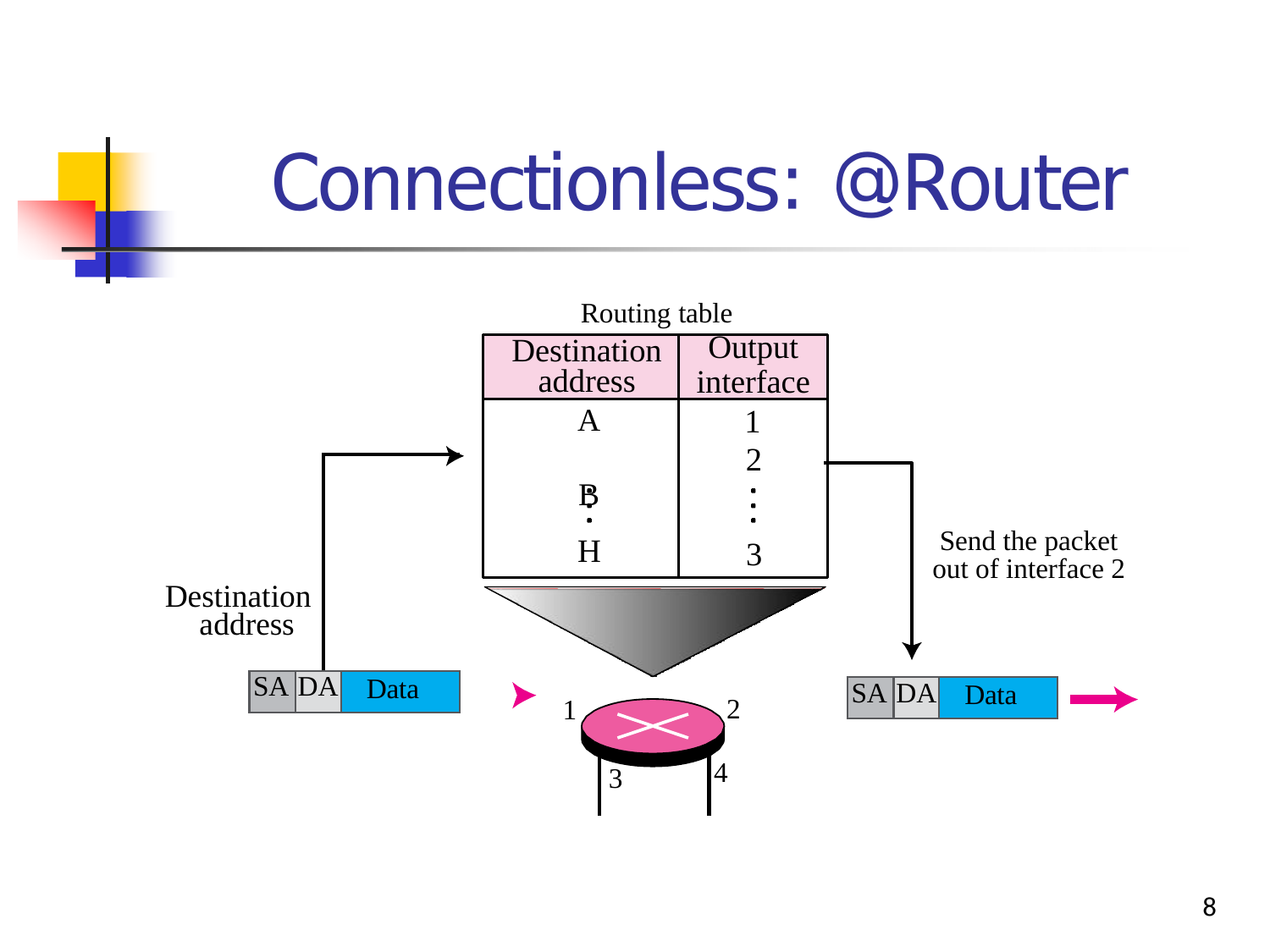

# Connectionless: @Router
Routing table
Destination
Output
interface

address

A  B
1
2

|  |  |  |  |
| --- | --- | --- | --- |
| SA | DA |  | Data |

Send the packet  out of interface 2
H
3
Destination  address

| SA | DA | Data |
| --- | --- | --- |

2
1

4
3
8